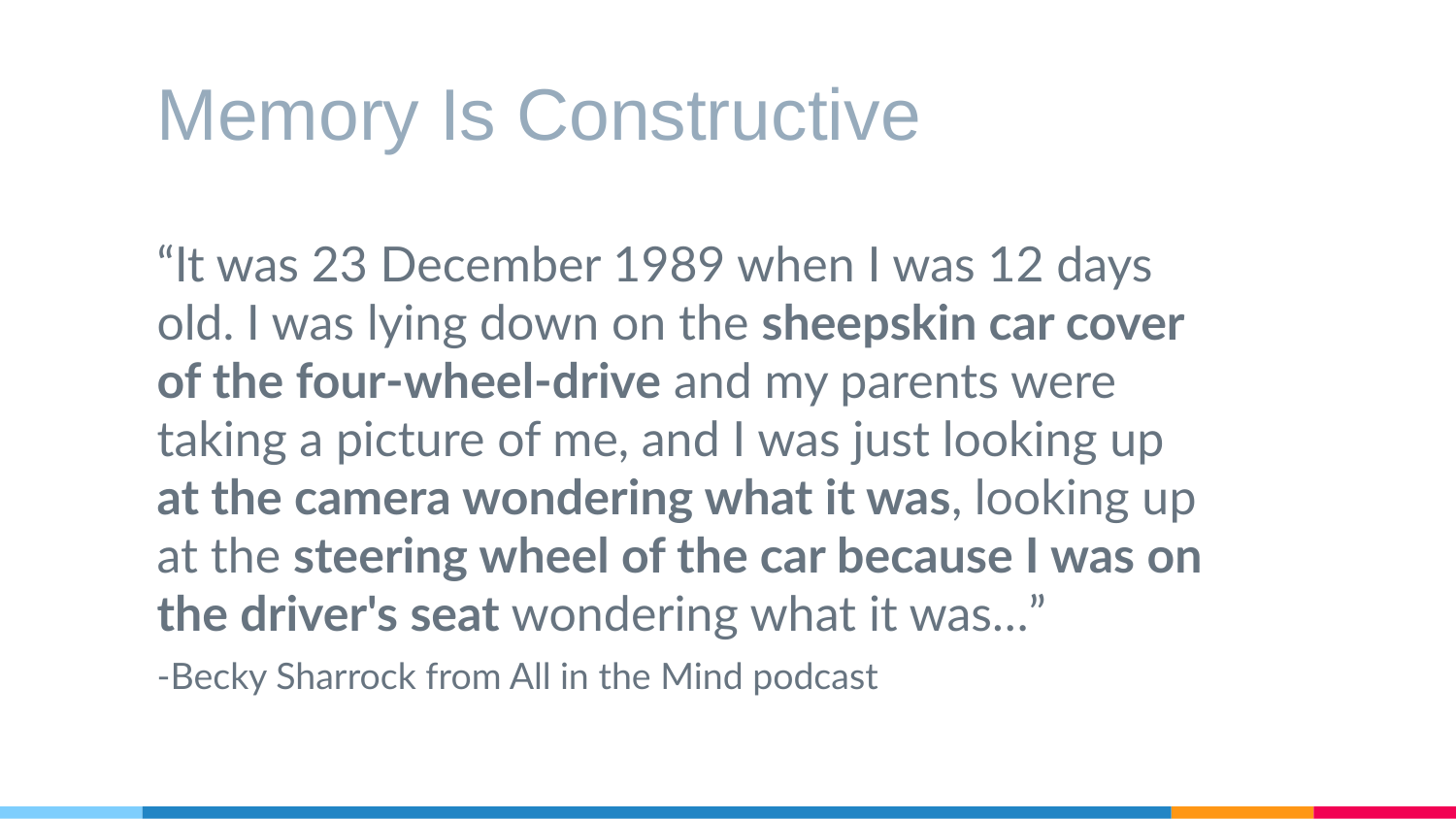

# Memory Is Constructive
“It was 23 December 1989 when I was 12 days old. I was lying down on the sheepskin car cover of the four-wheel-drive and my parents were taking a picture of me, and I was just looking up at the camera wondering what it was, looking up at the steering wheel of the car because I was on the driver's seat wondering what it was…”
-Becky Sharrock from All in the Mind podcast